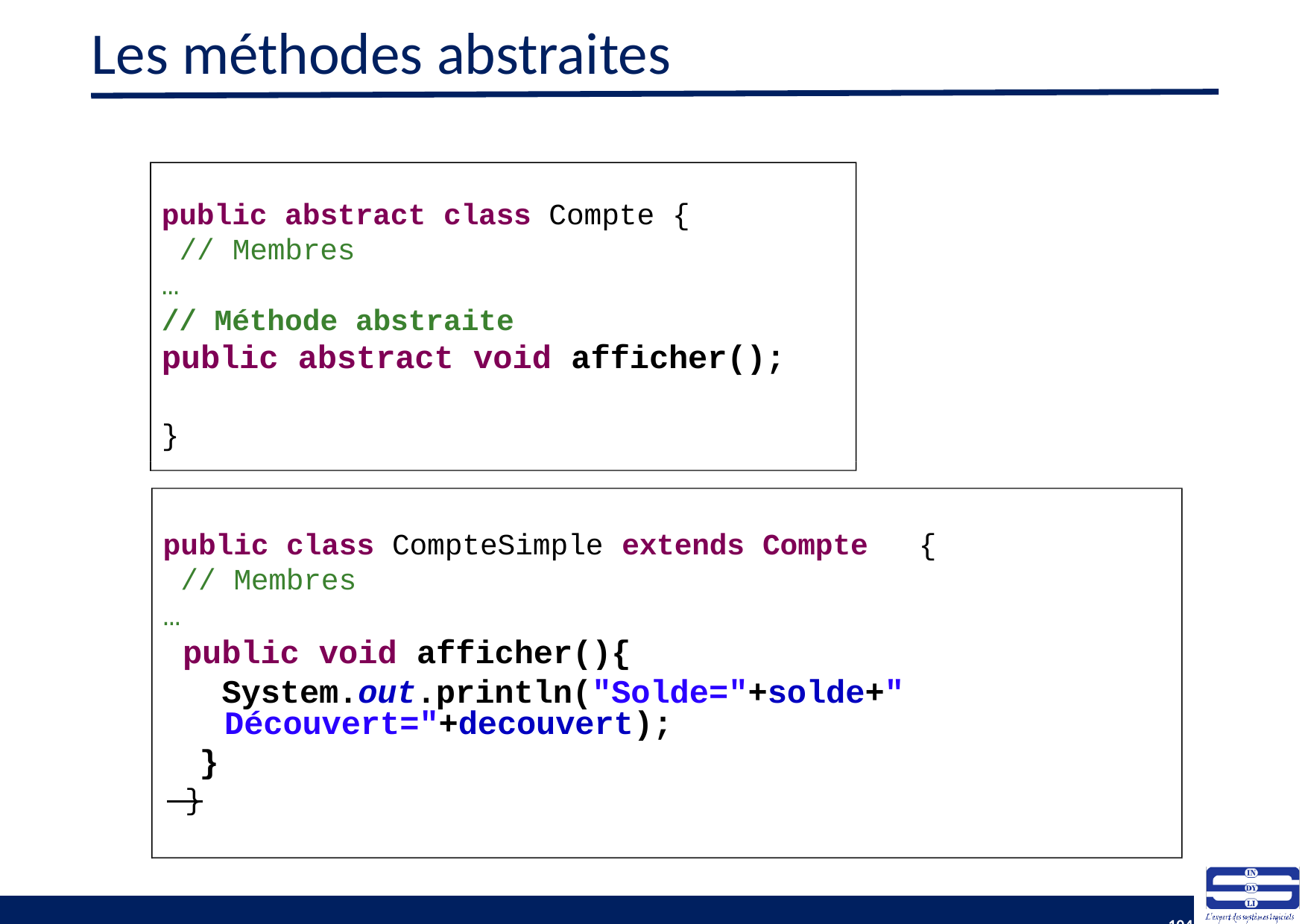

# Les méthodes abstraites

public abstract class Compte {
// Membres
…
// Méthode abstraite
public abstract void afficher();

}

public class CompteSimple extends Compte	{
// Membres
…
public void afficher(){
System.out.println("Solde="+solde+"  Découvert="+decouvert);
}
 }

104